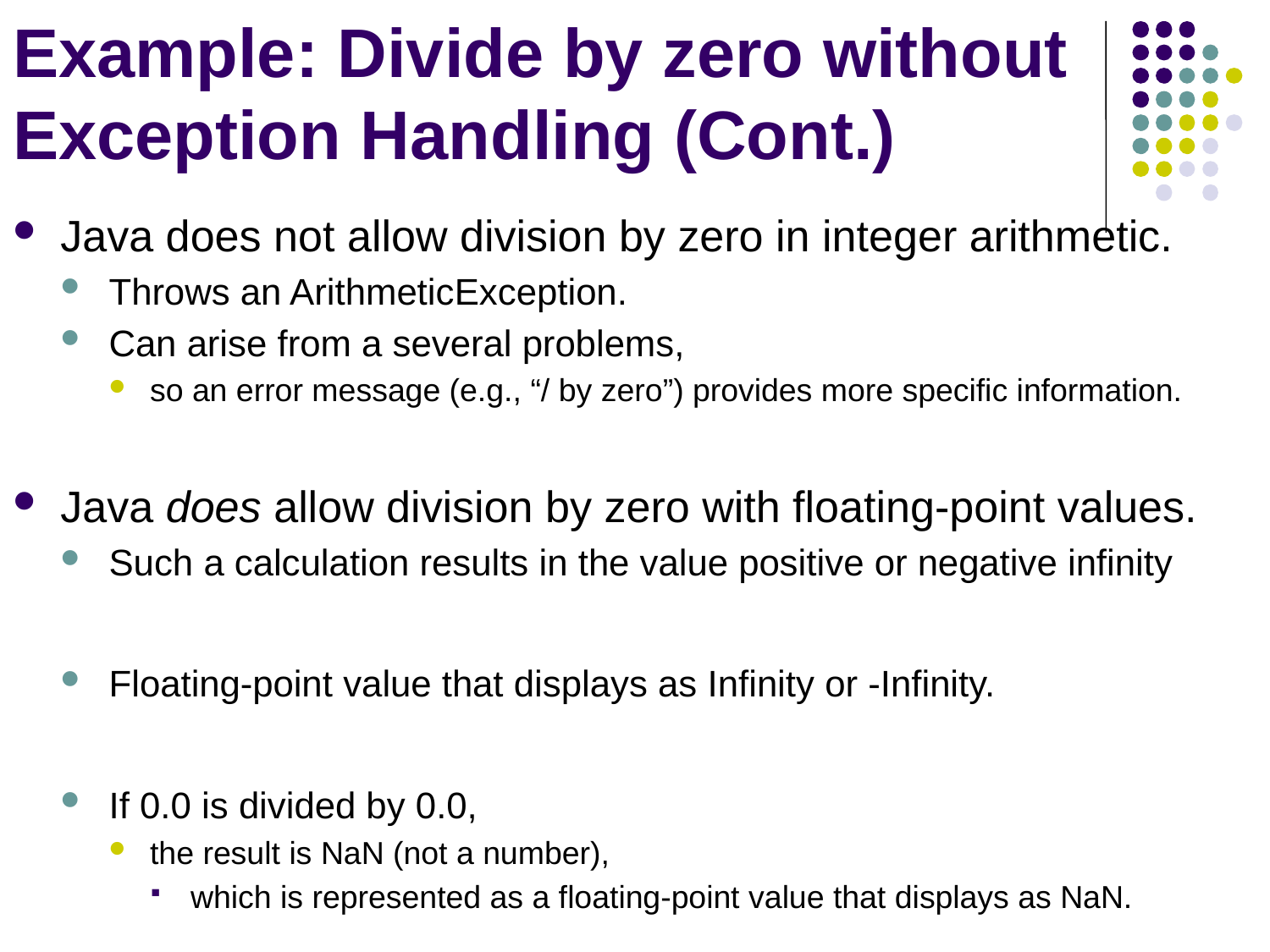

# Example: Divide by zero without Exception Handling (Cont.)
Java does not allow division by zero in integer arithmetic.
Throws an ArithmeticException.
Can arise from a several problems,
so an error message (e.g., “/ by zero”) provides more specific information.

Java does allow division by zero with floating-point values.
Such a calculation results in the value positive or negative infinity

Floating-point value that displays as Infinity or -Infinity.

If 0.0 is divided by 0.0,
the result is NaN (not a number),
which is represented as a floating-point value that displays as NaN.